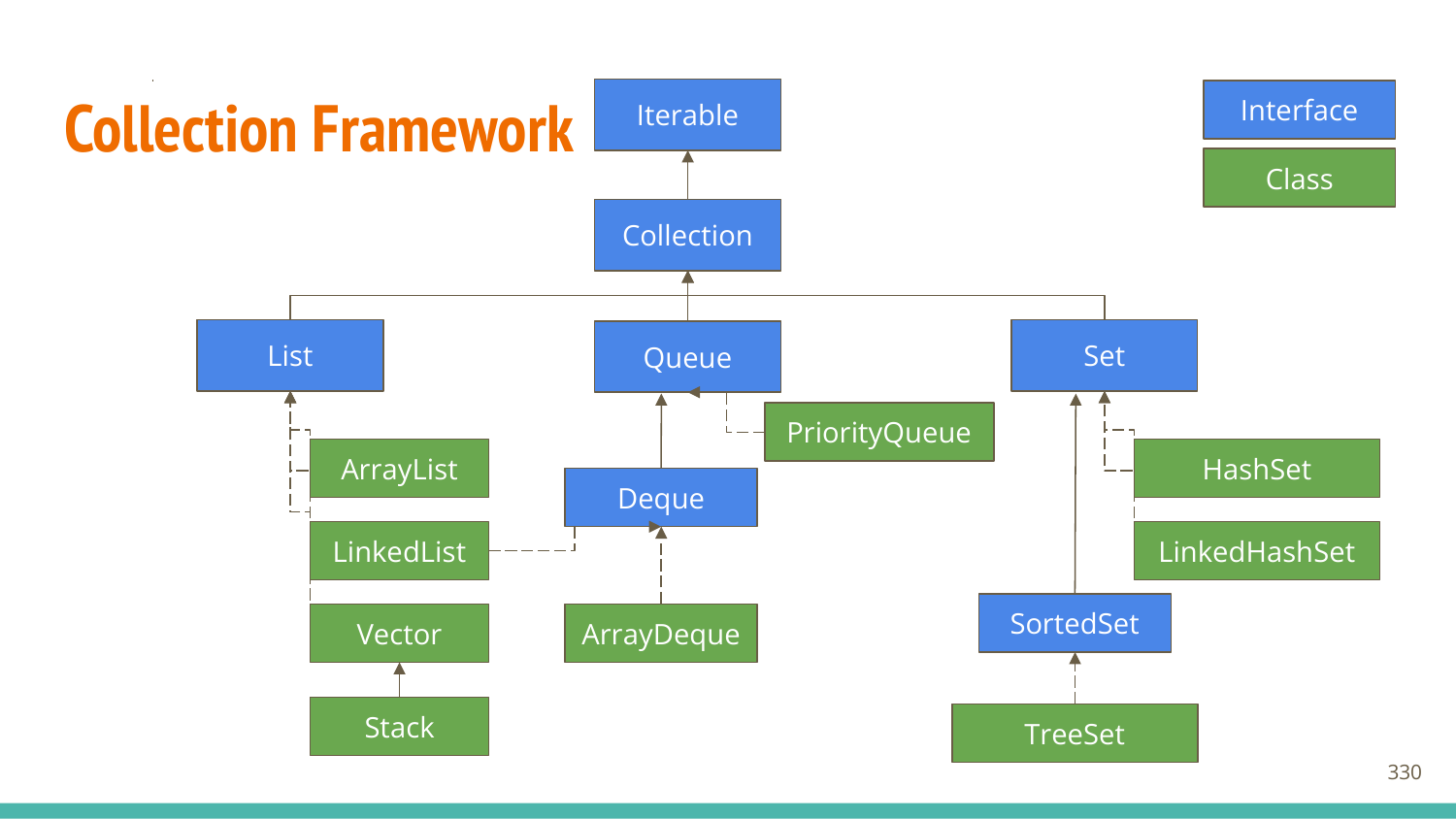

# Collection Framework
Iterable
Collection
List
Set
Queue
PriorityQueue
ArrayList
HashSet
Deque
LinkedList
LinkedHashSet
SortedSet
Vector
ArrayDeque
Stack
TreeSet
Interface
Class
330